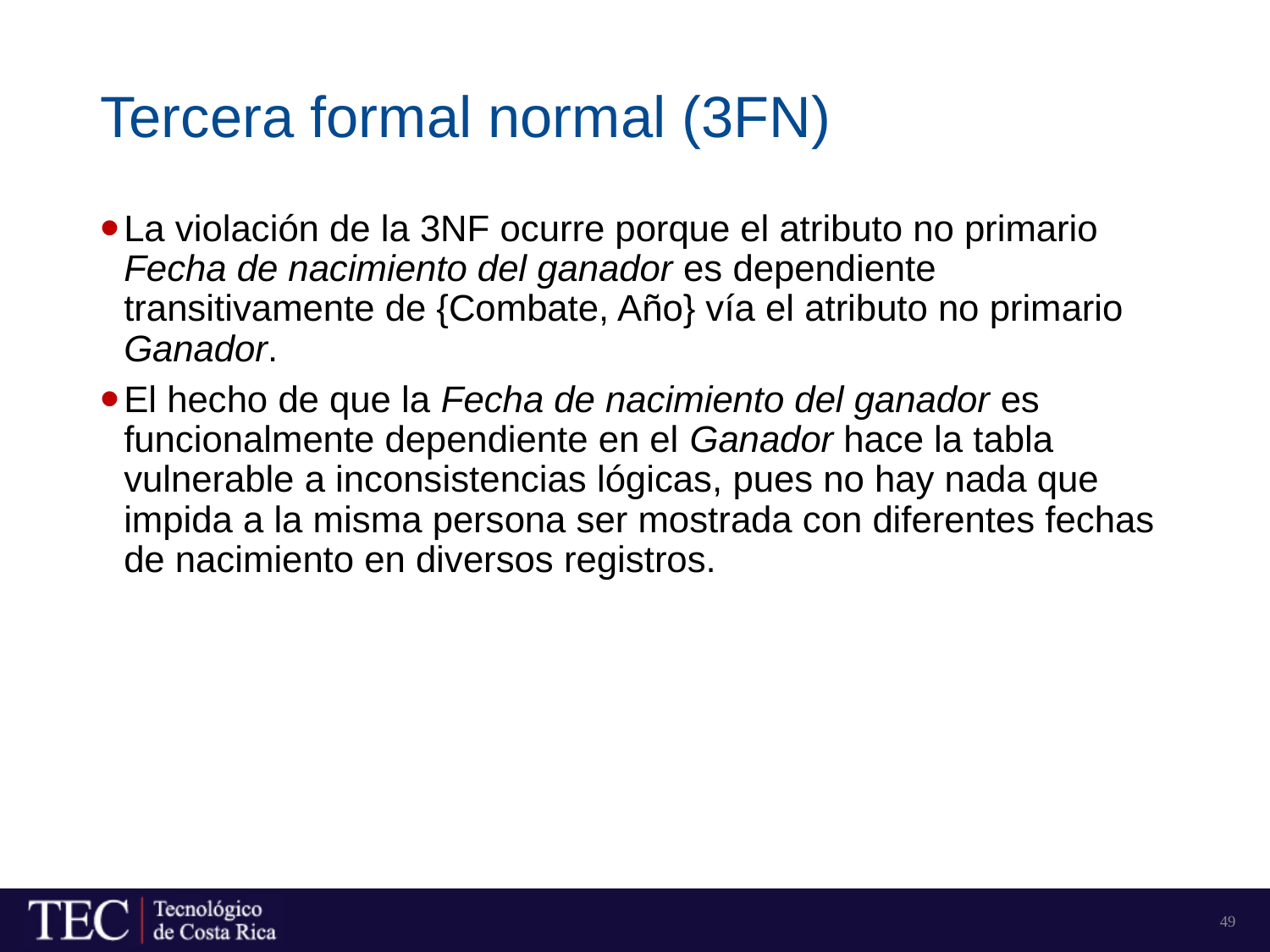

# Tercera formal normal (3FN)
La violación de la 3NF ocurre porque el atributo no primario Fecha de nacimiento del ganador es dependiente transitivamente de {Combate, Año} vía el atributo no primario Ganador.
El hecho de que la Fecha de nacimiento del ganador es funcionalmente dependiente en el Ganador hace la tabla vulnerable a inconsistencias lógicas, pues no hay nada que impida a la misma persona ser mostrada con diferentes fechas de nacimiento en diversos registros.
49